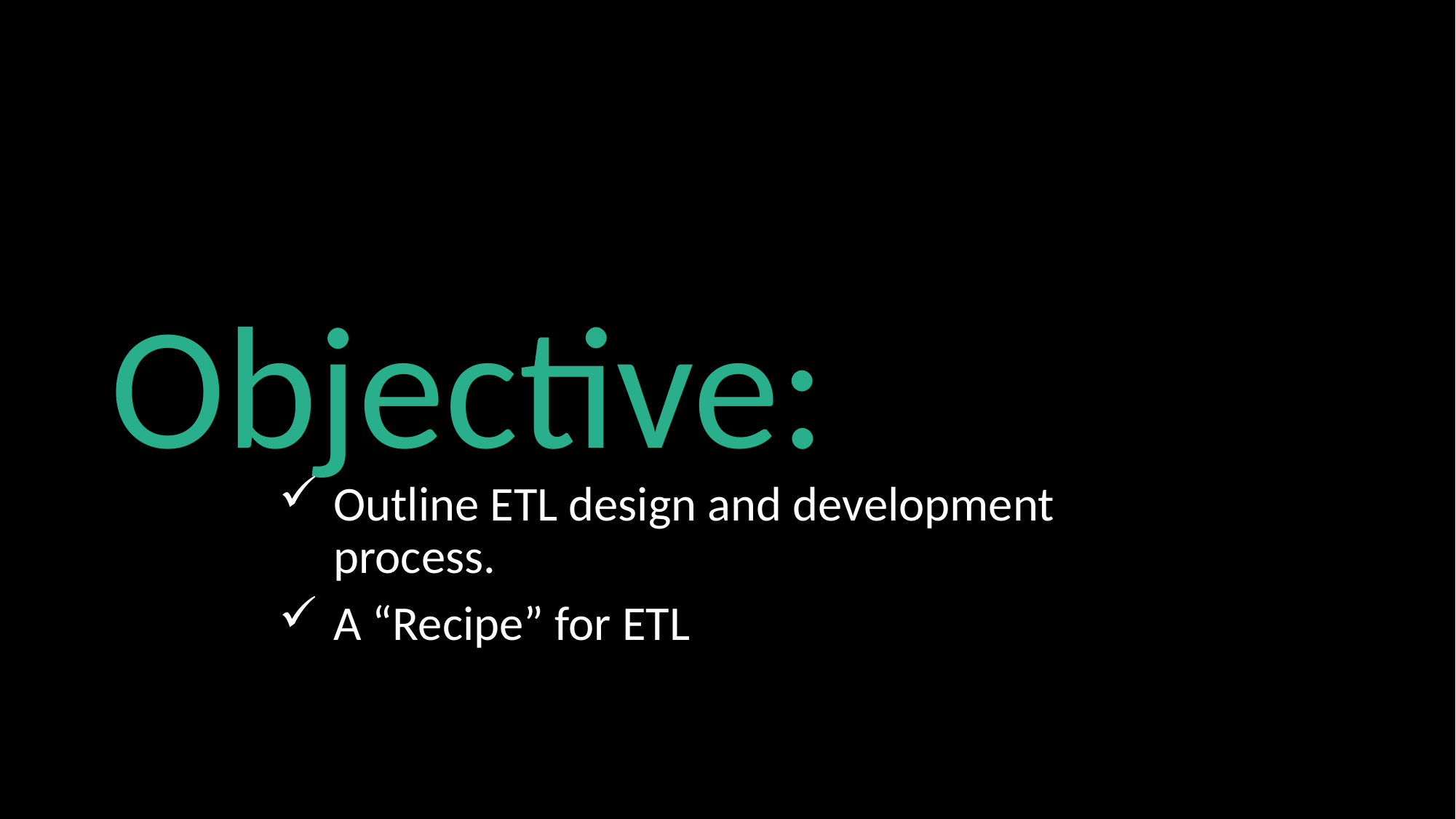

# Objective:
Outline ETL design and development process.
A “Recipe” for ETL